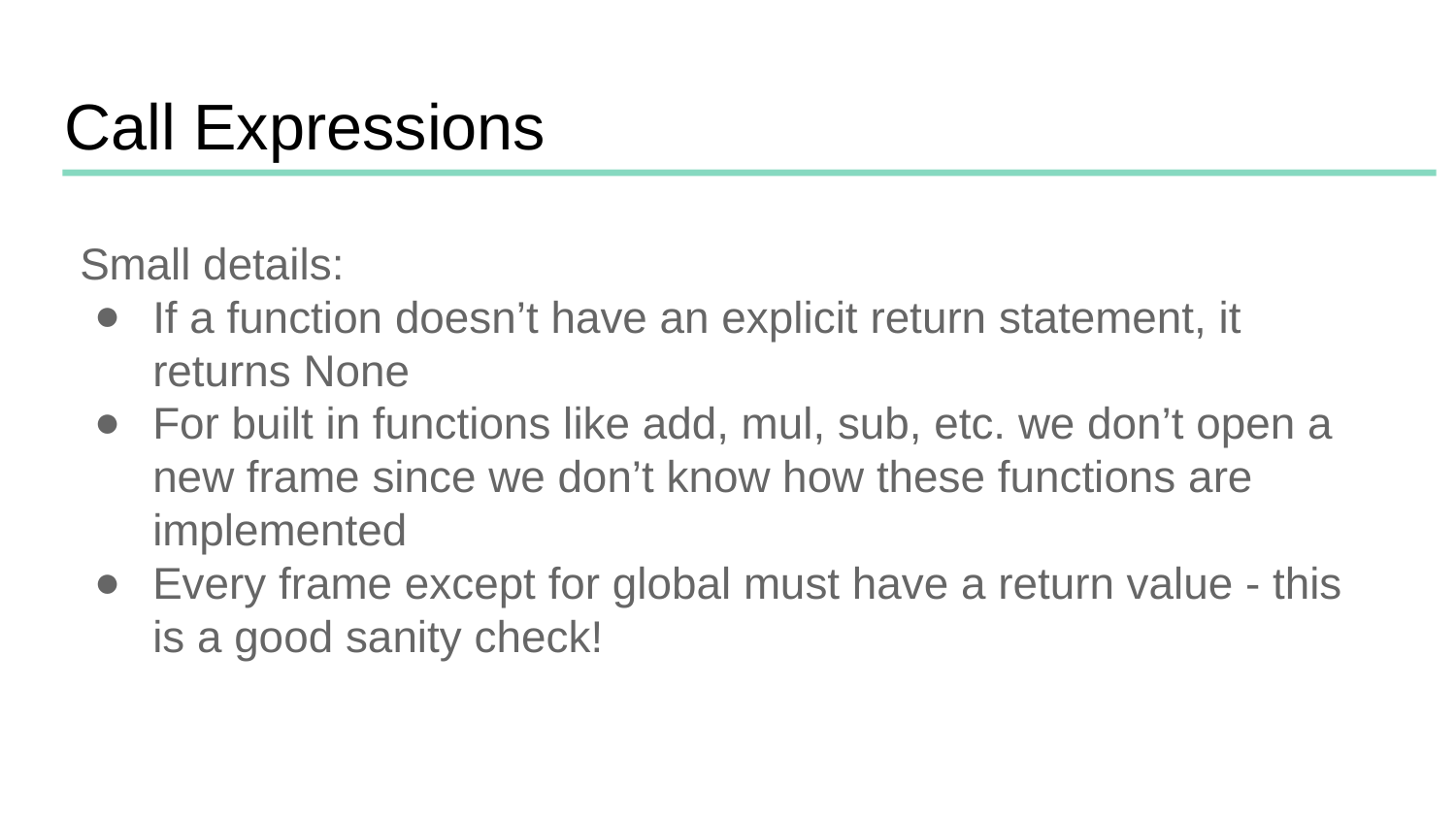

# Call Expressions
Small details:
If a function doesn’t have an explicit return statement, it returns None
For built in functions like add, mul, sub, etc. we don’t open a new frame since we don’t know how these functions are implemented
Every frame except for global must have a return value - this is a good sanity check!